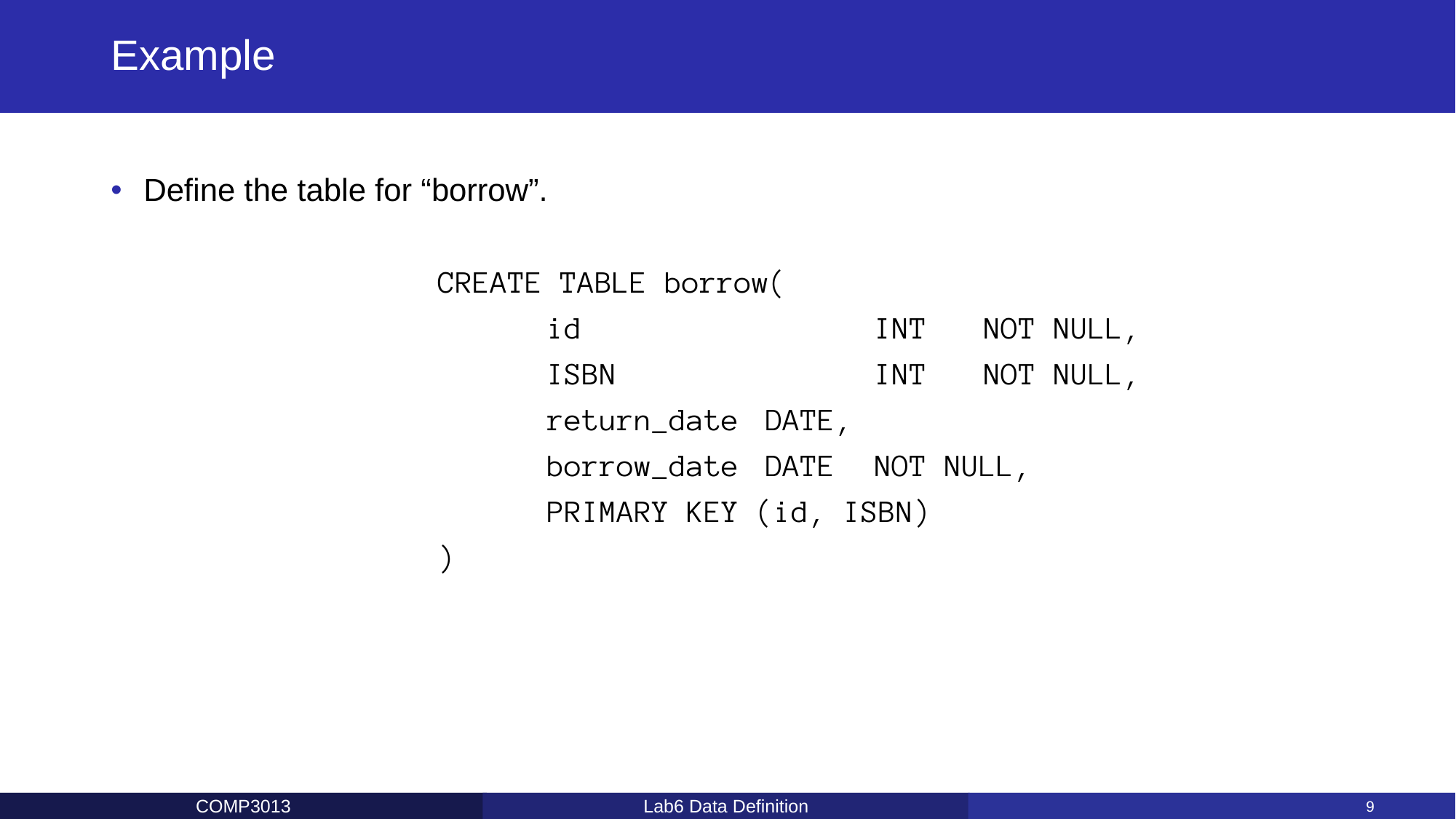

# Example
Define the table for “borrow”.

			CREATE TABLE borrow(
				id			INT 	NOT NULL,
				ISBN			INT	NOT NULL,
				return_date	DATE,
				borrow_date	DATE	NOT NULL,
				PRIMARY KEY (id, ISBN)
			)